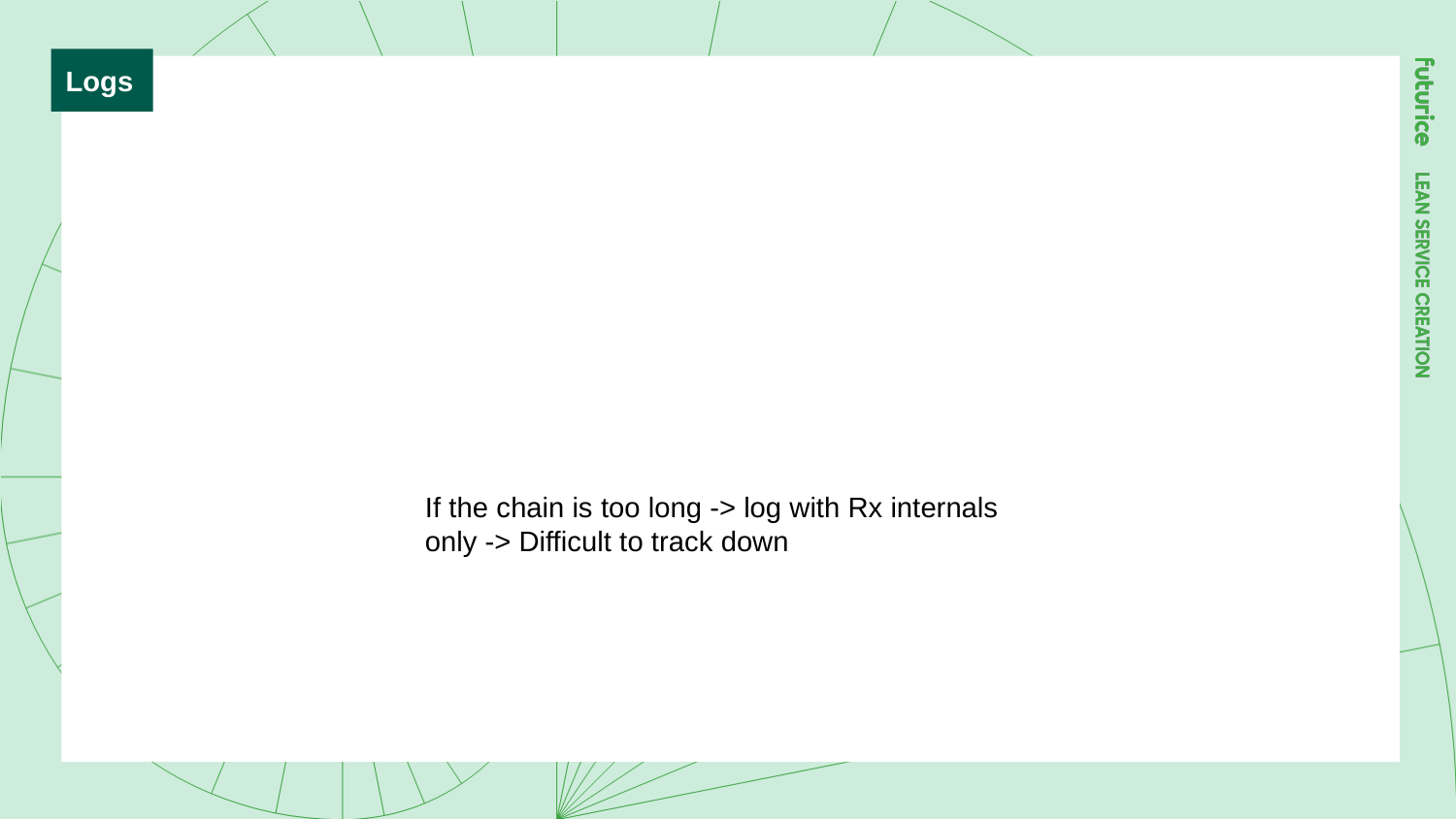

Logs

If the chain is too long -> log with Rx internals only -> Difficult to track down